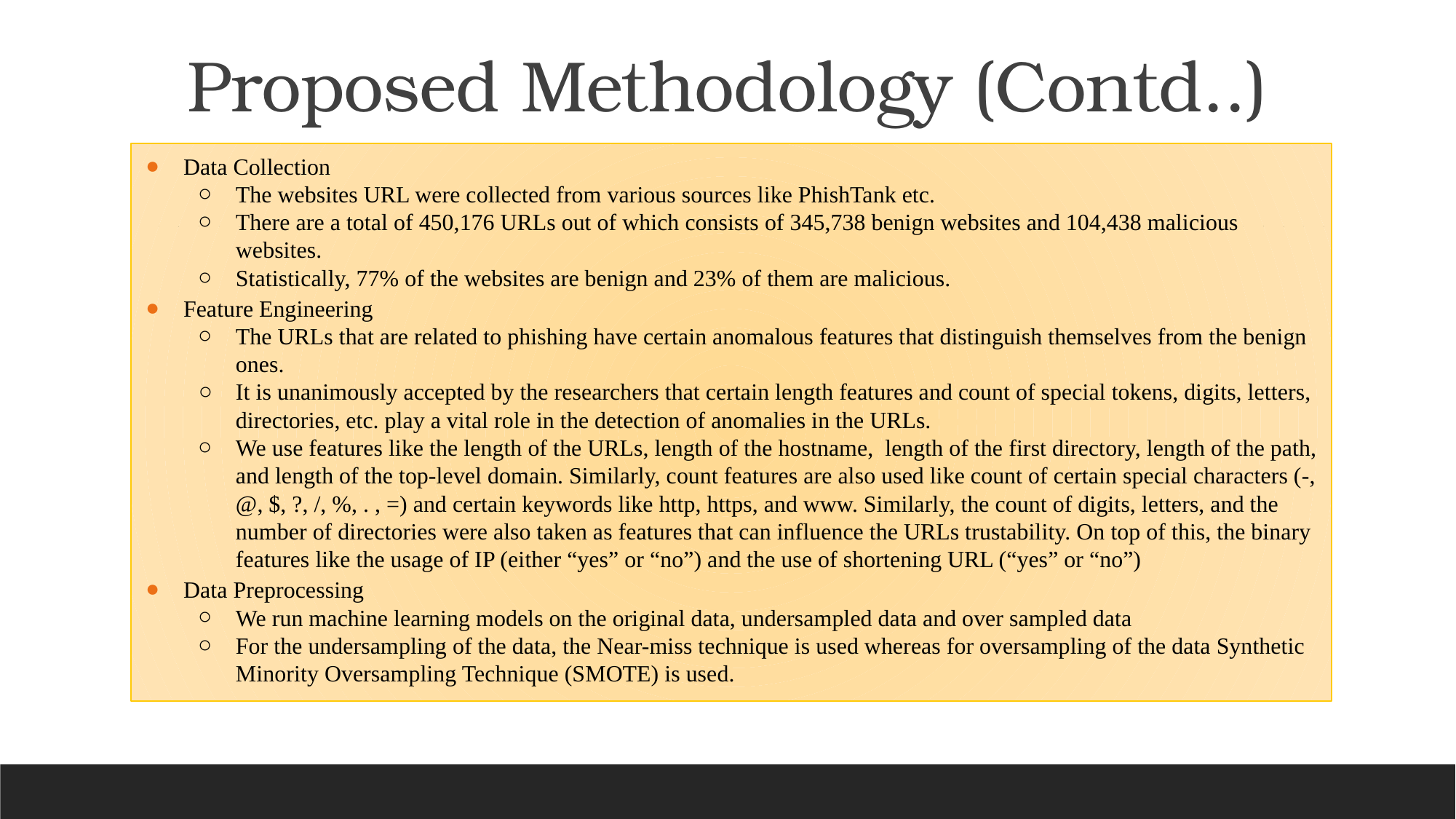

# Proposed Methodology (Contd..)
Data Collection
The websites URL were collected from various sources like PhishTank etc.
There are a total of 450,176 URLs out of which consists of 345,738 benign websites and 104,438 malicious websites.
Statistically, 77% of the websites are benign and 23% of them are malicious.
Feature Engineering
The URLs that are related to phishing have certain anomalous features that distinguish themselves from the benign ones.
It is unanimously accepted by the researchers that certain length features and count of special tokens, digits, letters, directories, etc. play a vital role in the detection of anomalies in the URLs.
We use features like the length of the URLs, length of the hostname,  length of the first directory, length of the path, and length of the top-level domain. Similarly, count features are also used like count of certain special characters (-, @, $, ?, /, %, . , =) and certain keywords like http, https, and www. Similarly, the count of digits, letters, and the number of directories were also taken as features that can influence the URLs trustability. On top of this, the binary features like the usage of IP (either “yes” or “no”) and the use of shortening URL (“yes” or “no”)
Data Preprocessing
We run machine learning models on the original data, undersampled data and over sampled data
For the undersampling of the data, the Near-miss technique is used whereas for oversampling of the data Synthetic Minority Oversampling Technique (SMOTE) is used.